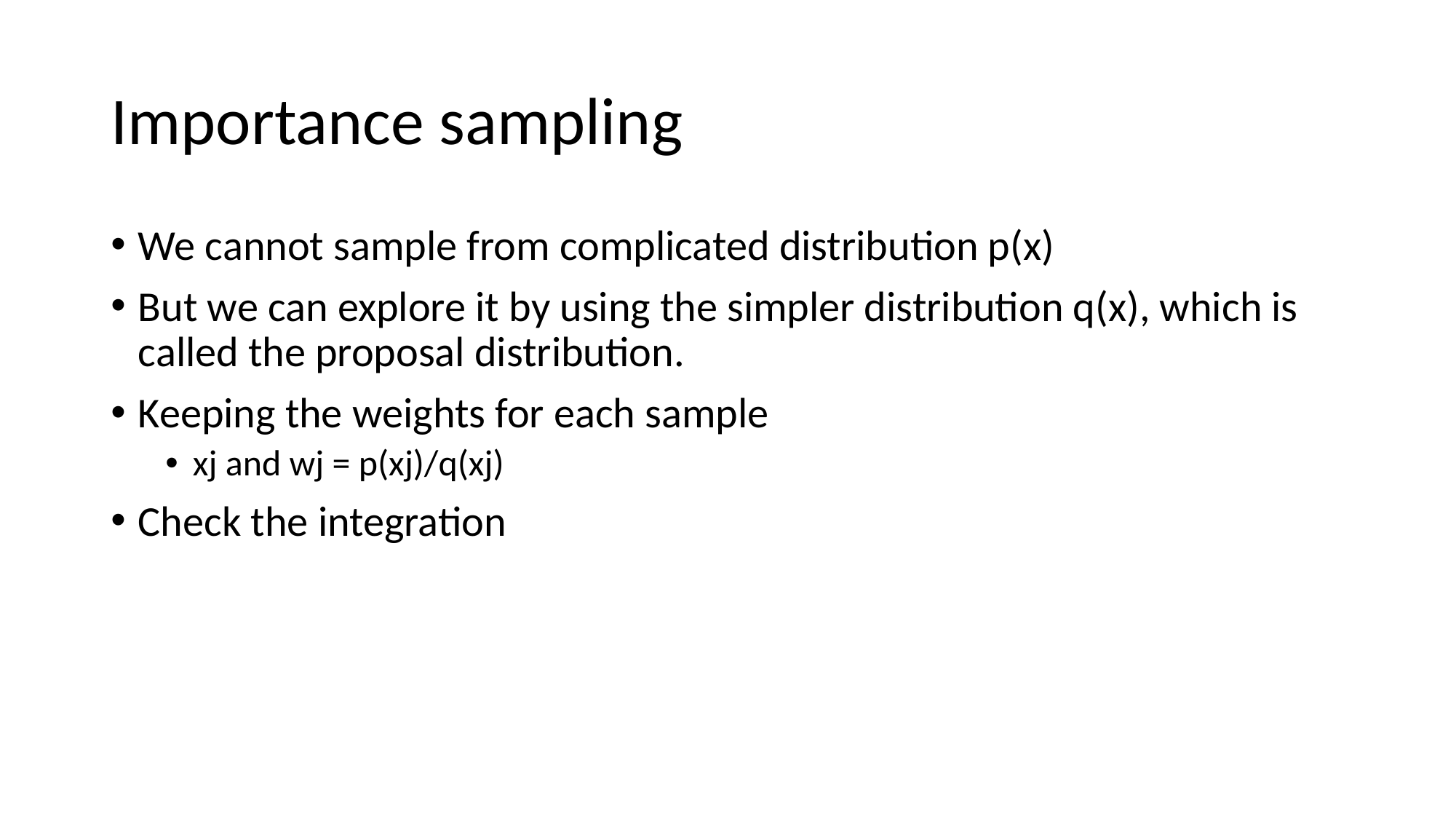

# Importance sampling
We cannot sample from complicated distribution p(x)
But we can explore it by using the simpler distribution q(x), which is called the proposal distribution.
Keeping the weights for each sample
xj and wj = p(xj)/q(xj)
Check the integration